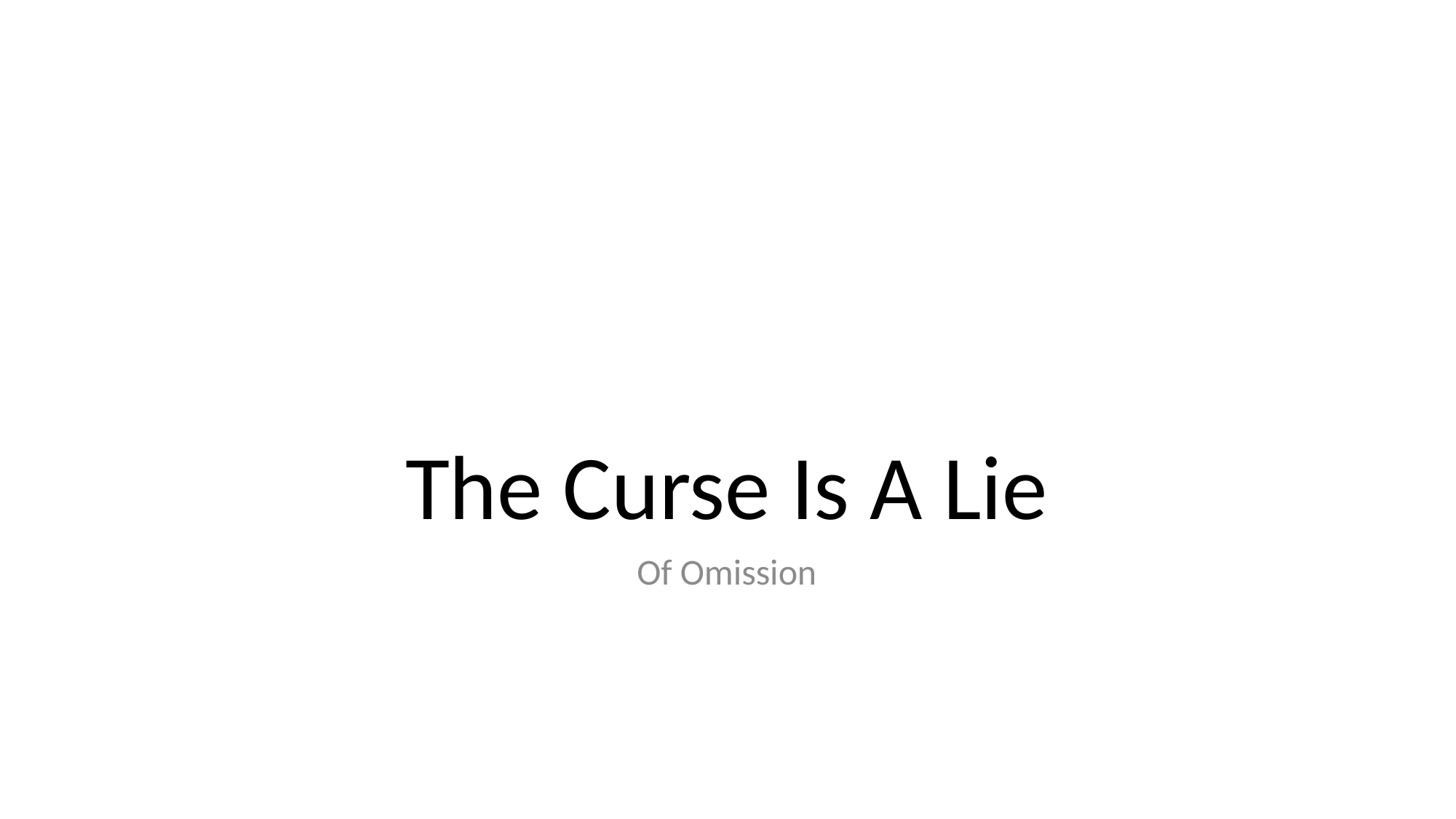

# The Curse Is A Lie
Of Omission